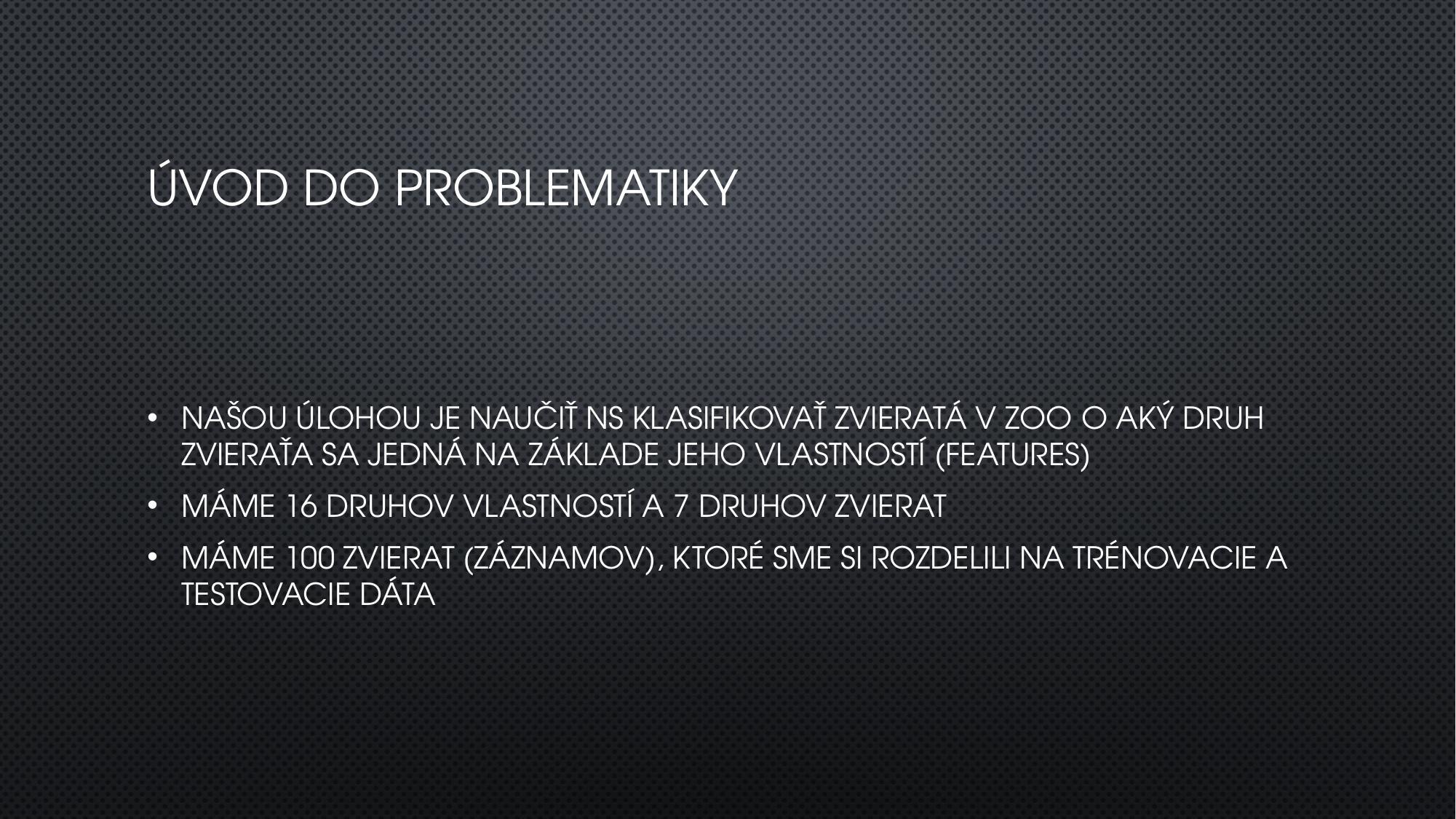

# Úvod do problematiky
Našou úlohou je naučiť NS klasifikovať zvieratá v ZOO o aký druh zvieraťa sa jedná na základe jeho vlastností (features)
Máme 16 druhov vlastností a 7 druhov zvierat
Máme 100 zvierat (záznamov), ktoré sme si rozdelili na trénovacie a testovacie dáta